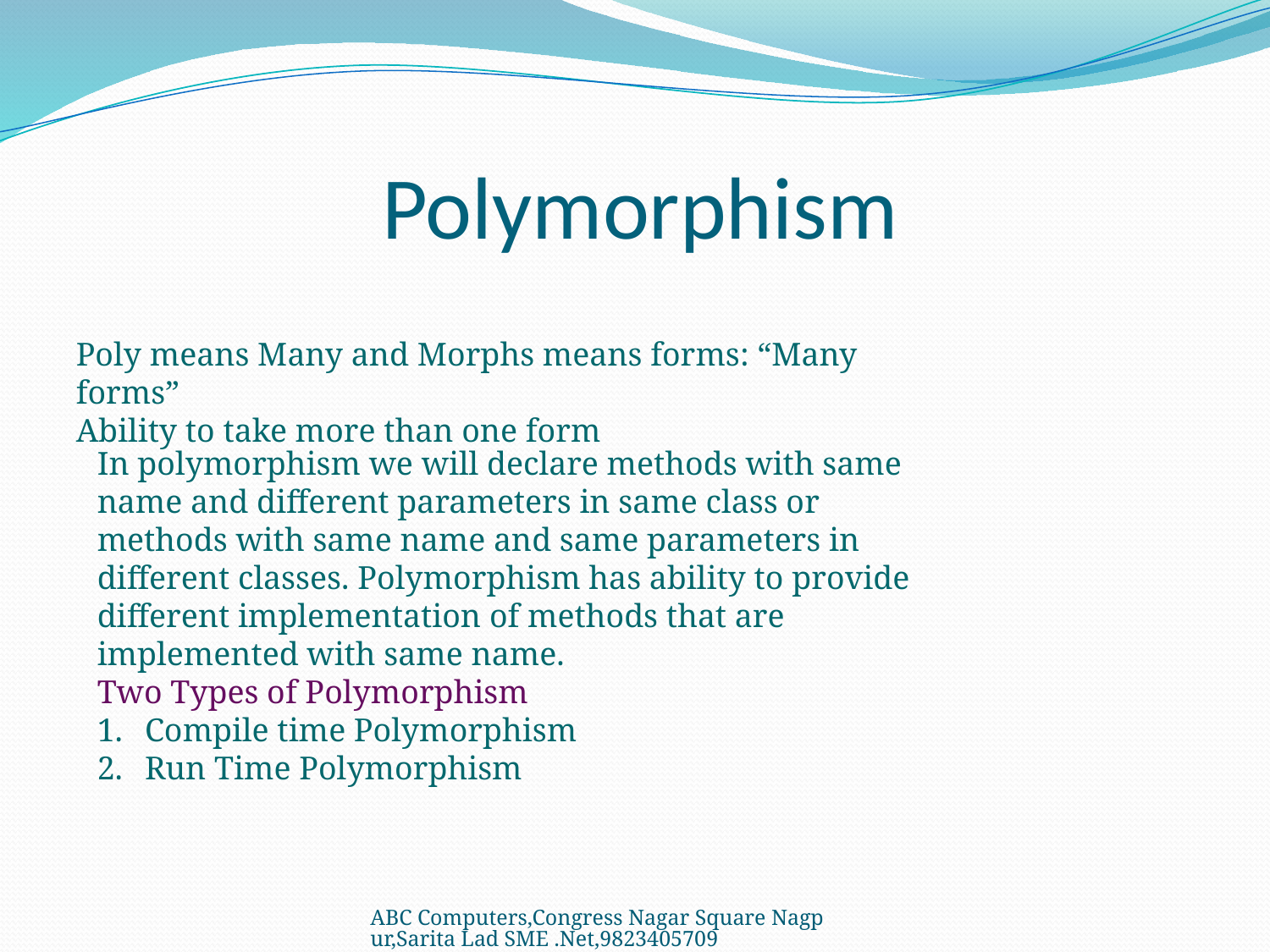

# Polymorphism
Poly means Many and Morphs means forms: “Many forms”
Ability to take more than one form

In polymorphism we will declare methods with same name and different parameters in same class or methods with same name and same parameters in different classes. Polymorphism has ability to provide different implementation of methods that are implemented with same name.
Two Types of Polymorphism
Compile time Polymorphism
Run Time Polymorphism

ABC Computers,Congress Nagar Square Nagpur,Sarita Lad SME .Net,9823405709